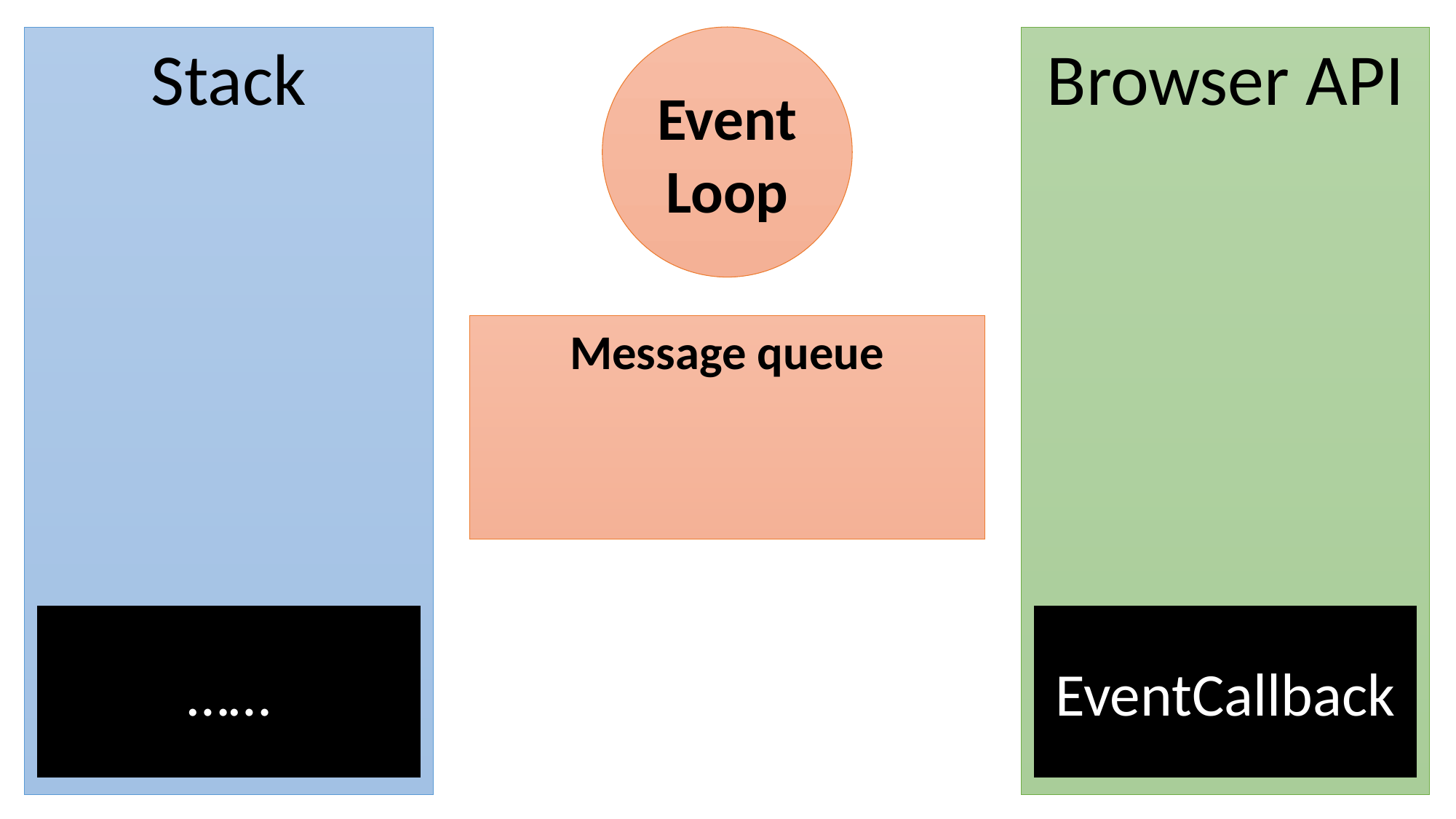

Event
Loop
Browser API
Stack
Message queue
……
EventCallback